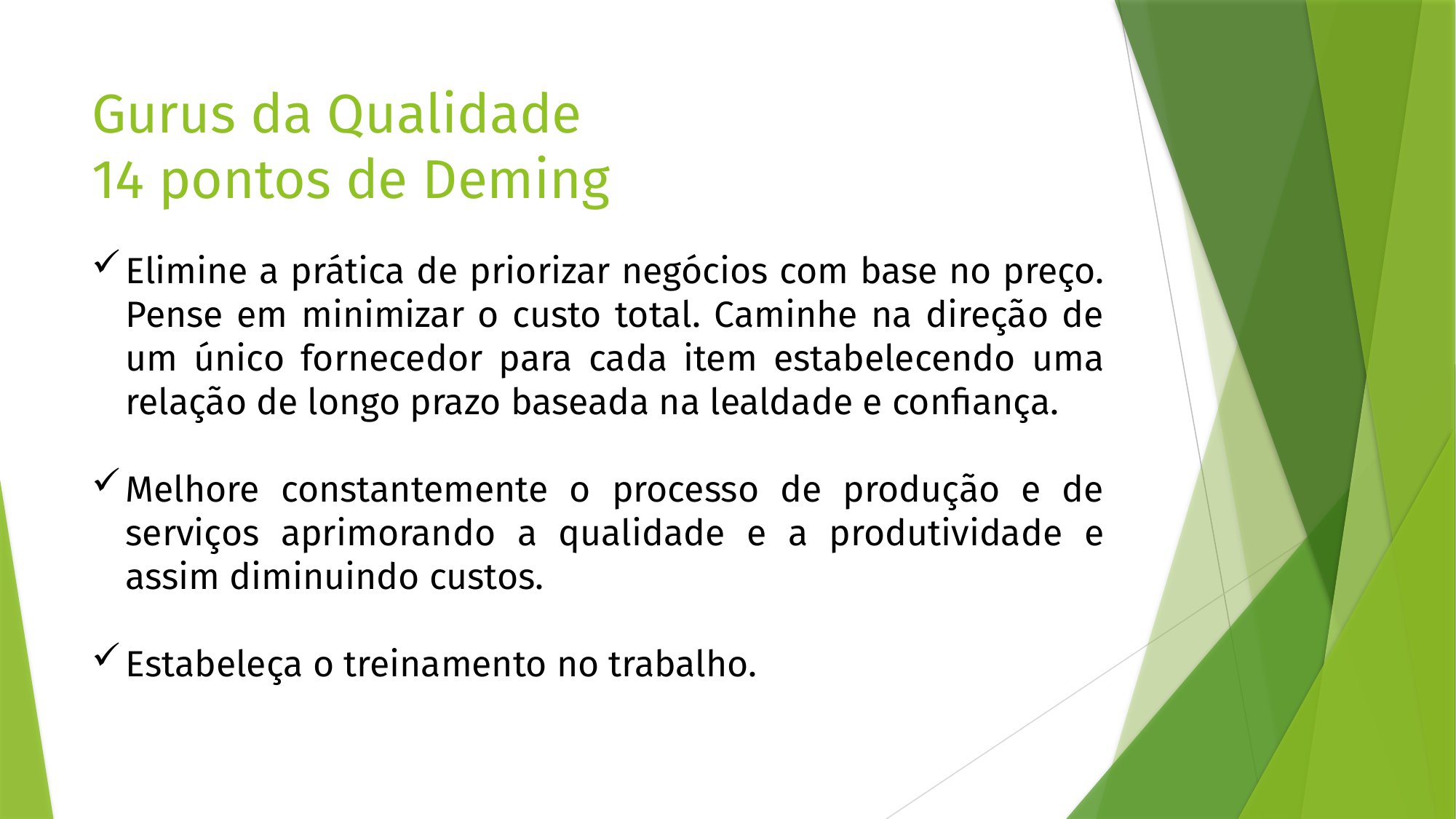

# Gurus da Qualidade 14 pontos de Deming
Elimine a prática de priorizar negócios com base no preço. Pense em minimizar o custo total. Caminhe na direção de um único fornecedor para cada item estabelecendo uma relação de longo prazo baseada na lealdade e confiança.

Melhore constantemente o processo de produção e de serviços aprimorando a qualidade e a produtividade e assim diminuindo custos.

Estabeleça o treinamento no trabalho.